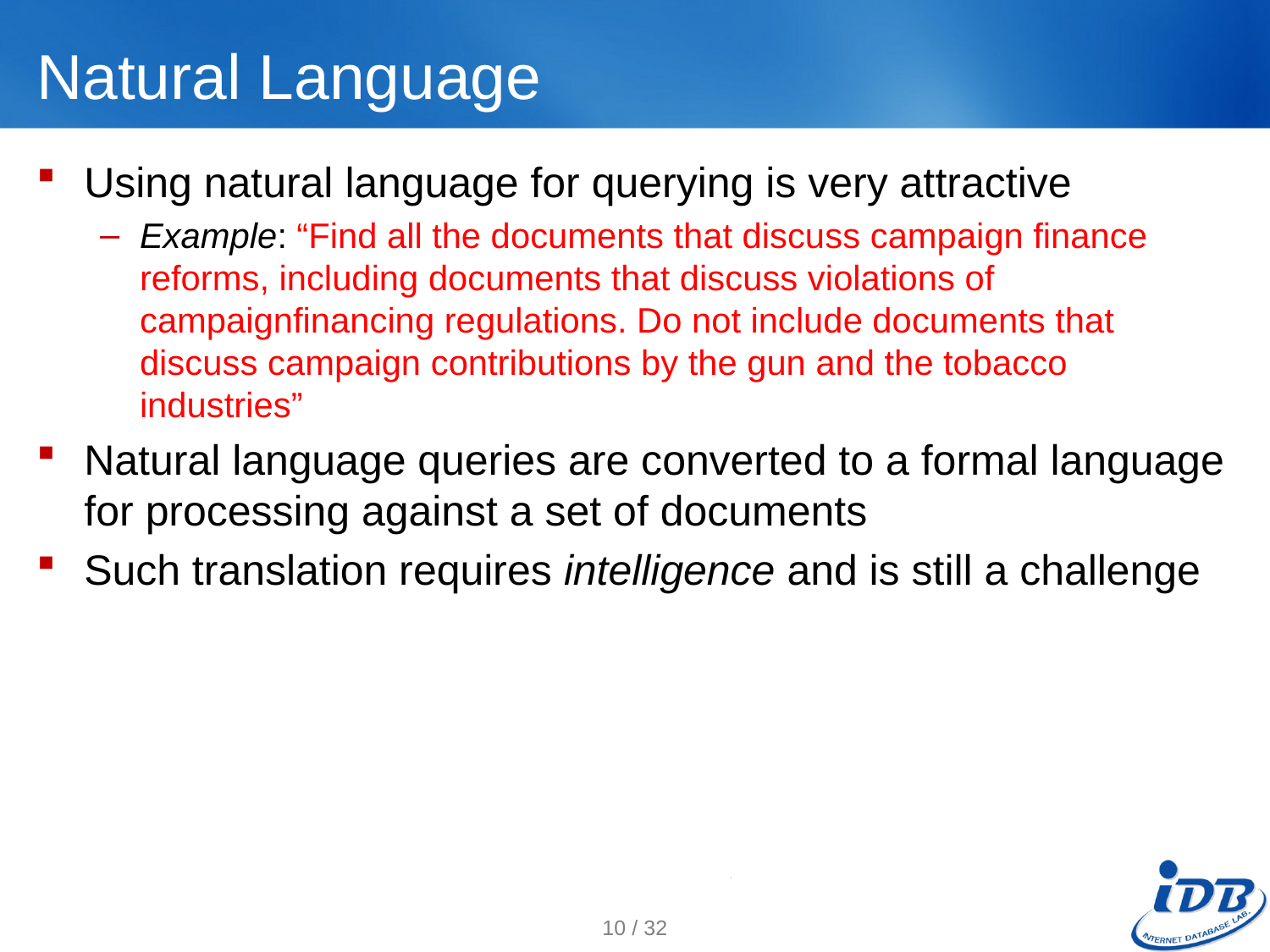

# Natural Language
Using natural language for querying is very attractive
Example: “Find all the documents that discuss campaign finance reforms, including documents that discuss violations of campaignfinancing regulations. Do not include documents that discuss campaign contributions by the gun and the tobacco industries”
Natural language queries are converted to a formal language for processing against a set of documents
Such translation requires intelligence and is still a challenge
10